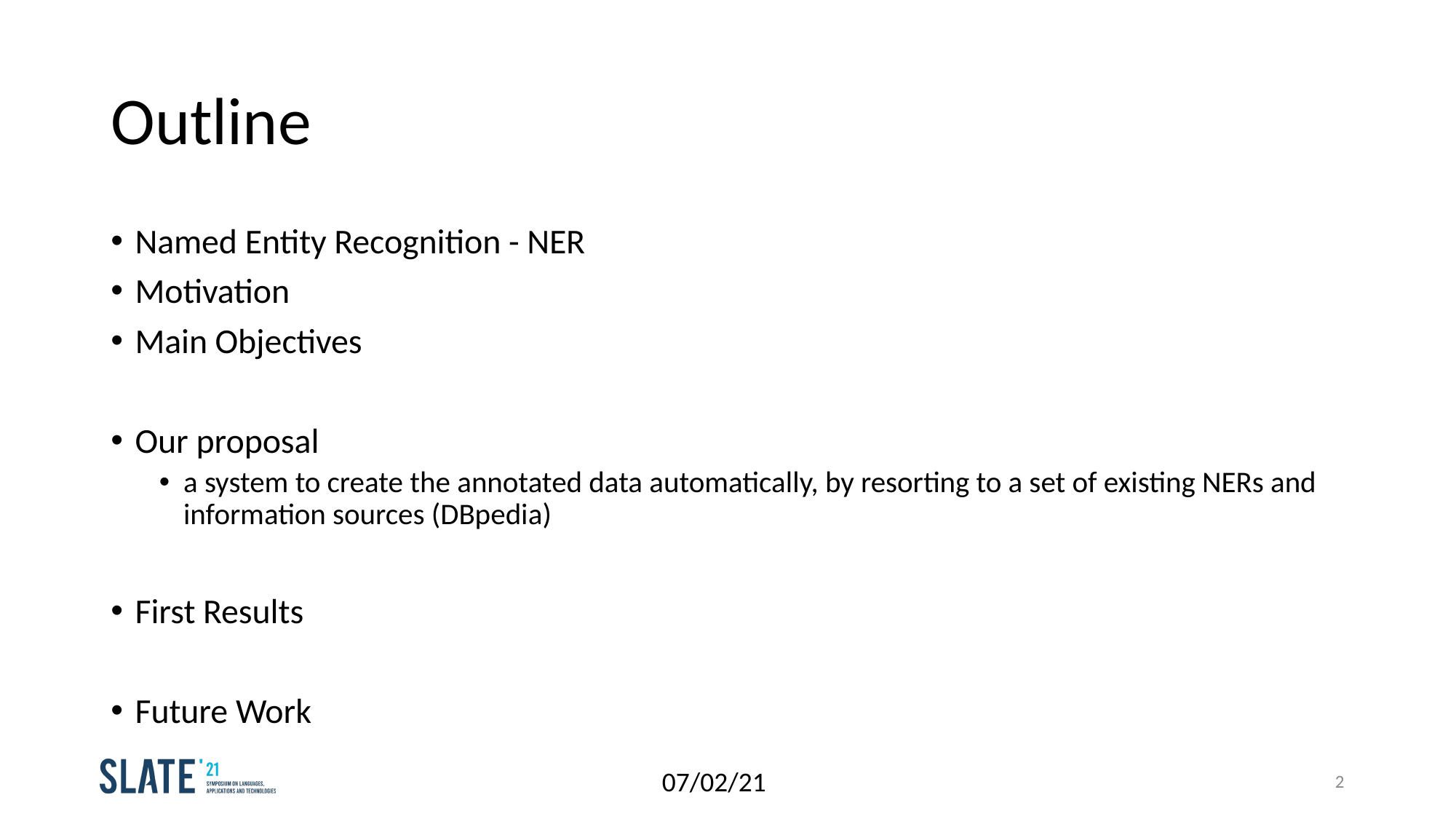

# Outline
Named Entity Recognition - NER
Motivation
Main Objectives

Our proposal
a system to create the annotated data automatically, by resorting to a set of existing NERs and information sources (DBpedia)

First Results

Future Work
07/02/21
2